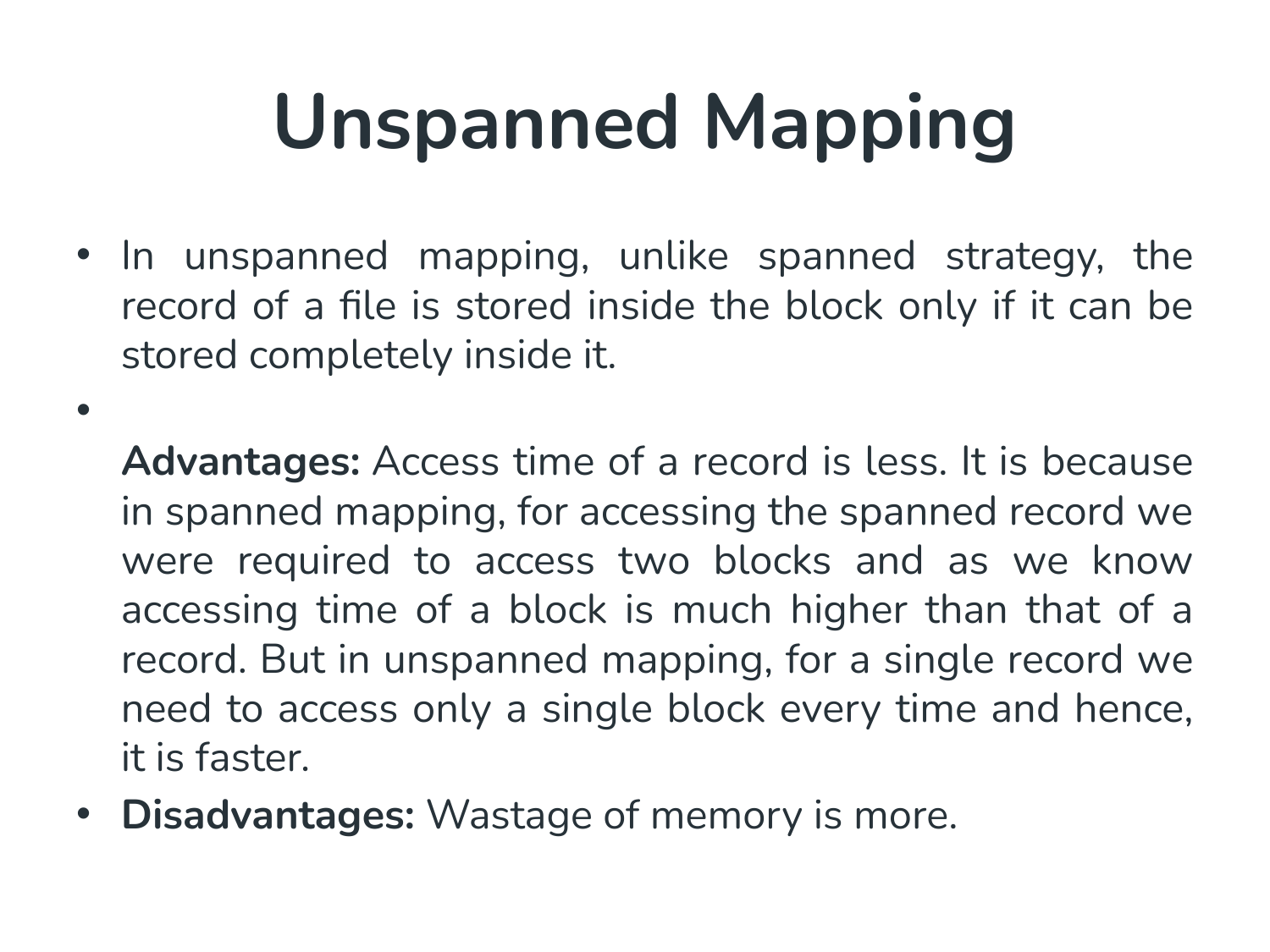

# Unspanned Mapping
In unspanned mapping, unlike spanned strategy, the record of a file is stored inside the block only if it can be stored completely inside it.
Advantages: Access time of a record is less. It is because in spanned mapping, for accessing the spanned record we were required to access two blocks and as we know accessing time of a block is much higher than that of a record. But in unspanned mapping, for a single record we need to access only a single block every time and hence, it is faster.
Disadvantages: Wastage of memory is more.